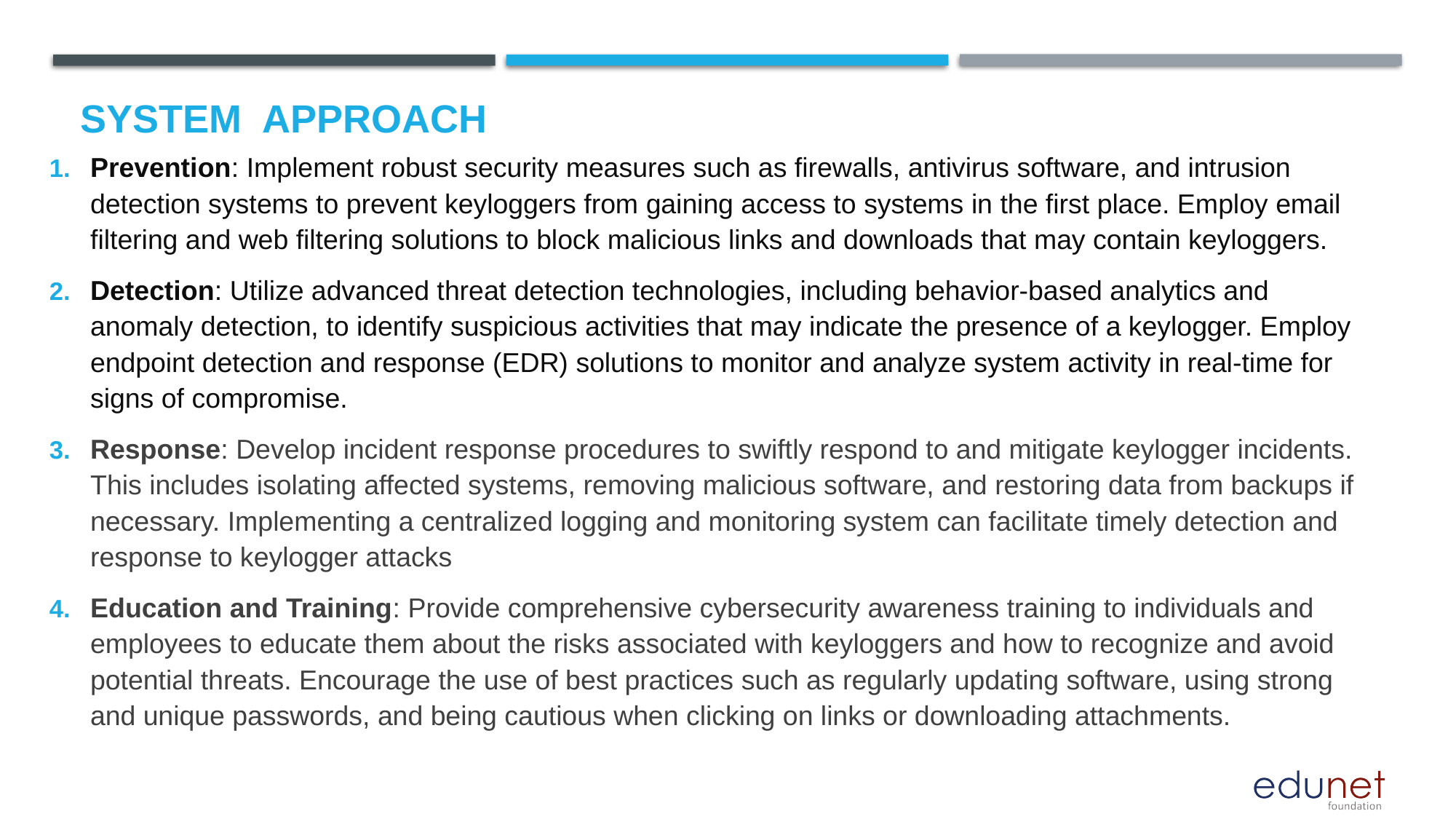

# System  Approach
Prevention: Implement robust security measures such as firewalls, antivirus software, and intrusion detection systems to prevent keyloggers from gaining access to systems in the first place. Employ email filtering and web filtering solutions to block malicious links and downloads that may contain keyloggers.
Detection: Utilize advanced threat detection technologies, including behavior-based analytics and anomaly detection, to identify suspicious activities that may indicate the presence of a keylogger. Employ endpoint detection and response (EDR) solutions to monitor and analyze system activity in real-time for signs of compromise.
Response: Develop incident response procedures to swiftly respond to and mitigate keylogger incidents. This includes isolating affected systems, removing malicious software, and restoring data from backups if necessary. Implementing a centralized logging and monitoring system can facilitate timely detection and response to keylogger attacks
Education and Training: Provide comprehensive cybersecurity awareness training to individuals and employees to educate them about the risks associated with keyloggers and how to recognize and avoid potential threats. Encourage the use of best practices such as regularly updating software, using strong and unique passwords, and being cautious when clicking on links or downloading attachments.